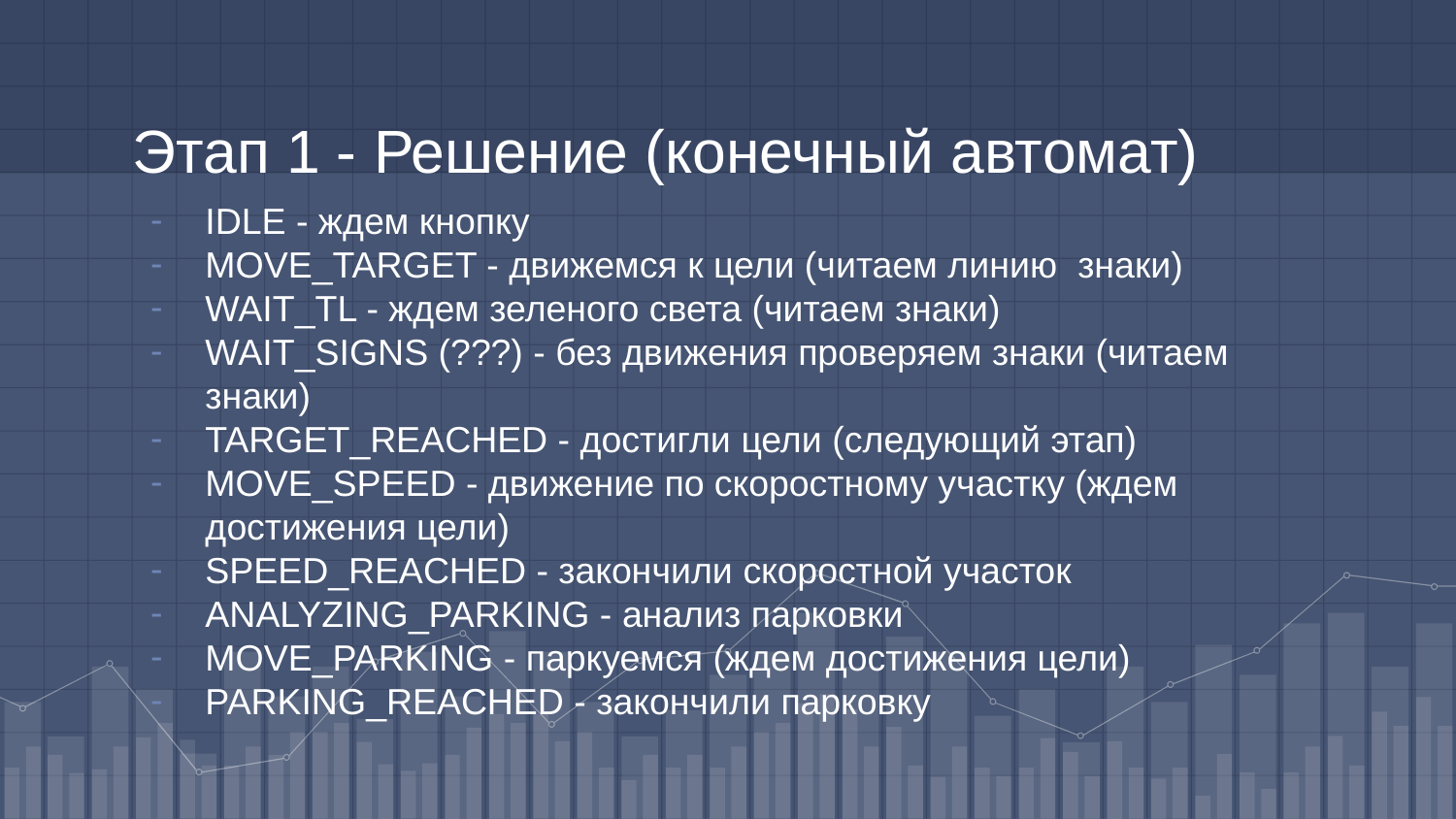

# Этап 1 - Решение (конечный автомат)
IDLE - ждем кнопку
MOVE_TARGET - движемся к цели (читаем линию  знаки)
WAIT_TL - ждем зеленого света (читаем знаки)
WAIT_SIGNS (???) - без движения проверяем знаки (читаем знаки)
TARGET_REACHED - достигли цели (следующий этап)
MOVE_SPEED - движение по скоростному участку (ждем достижения цели)
SPEED_REACHED - закончили скоростной участок
ANALYZING_PARKING - анализ парковки
MOVE_PARKING - паркуемся (ждем достижения цели)
PARKING_REACHED - закончили парковку